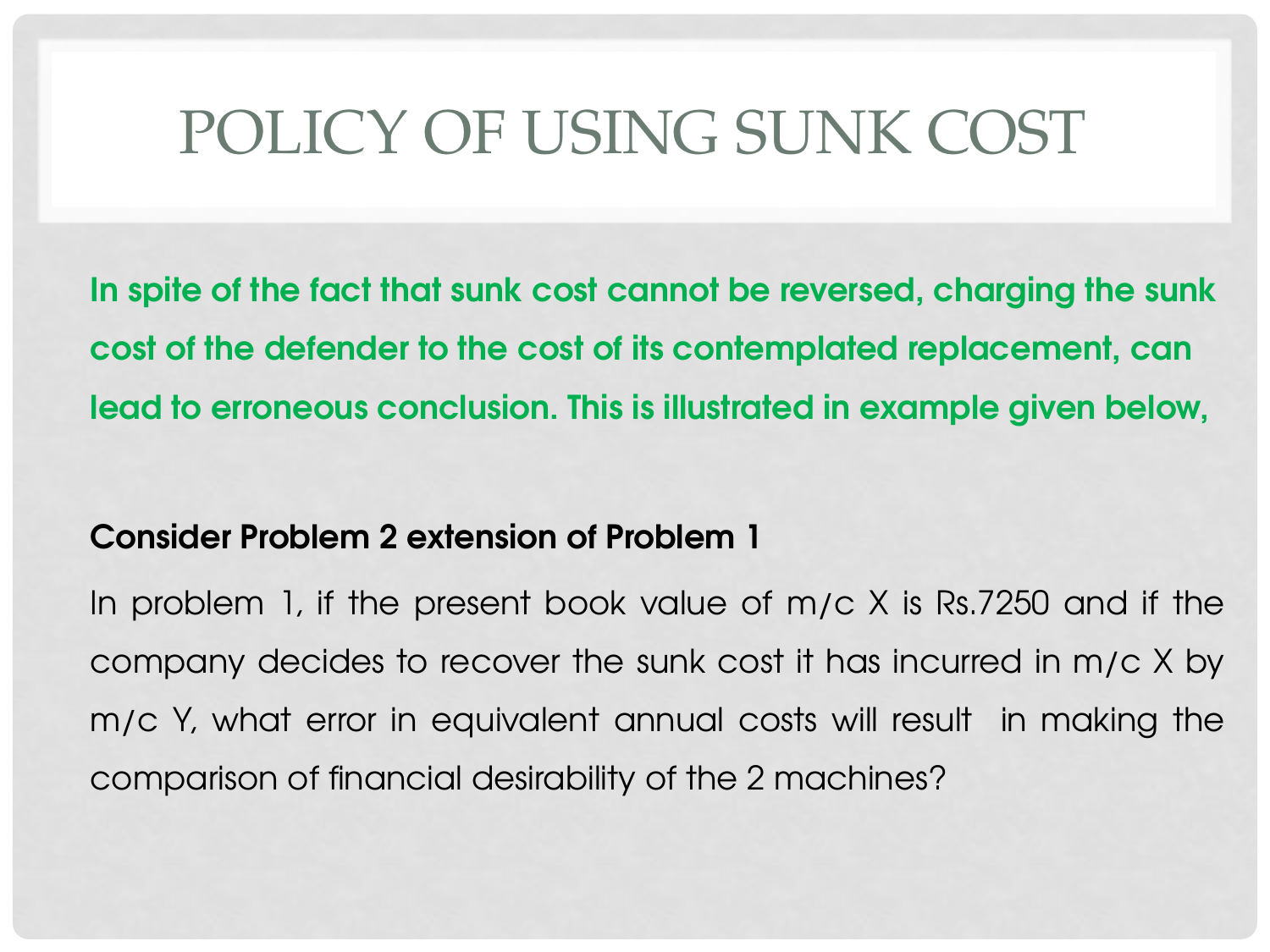

# POLICY OF USING SUNK COST
In spite of the fact that sunk cost cannot be reversed, charging the sunk cost of the defender to the cost of its contemplated replacement, can lead to erroneous conclusion. This is illustrated in example given below,

Consider Problem 2 extension of Problem 1
In problem 1, if the present book value of m/c X is Rs.7250 and if the company decides to recover the sunk cost it has incurred in m/c X by m/c Y, what error in equivalent annual costs will result  in making the comparison of financial desirability of the 2 machines?